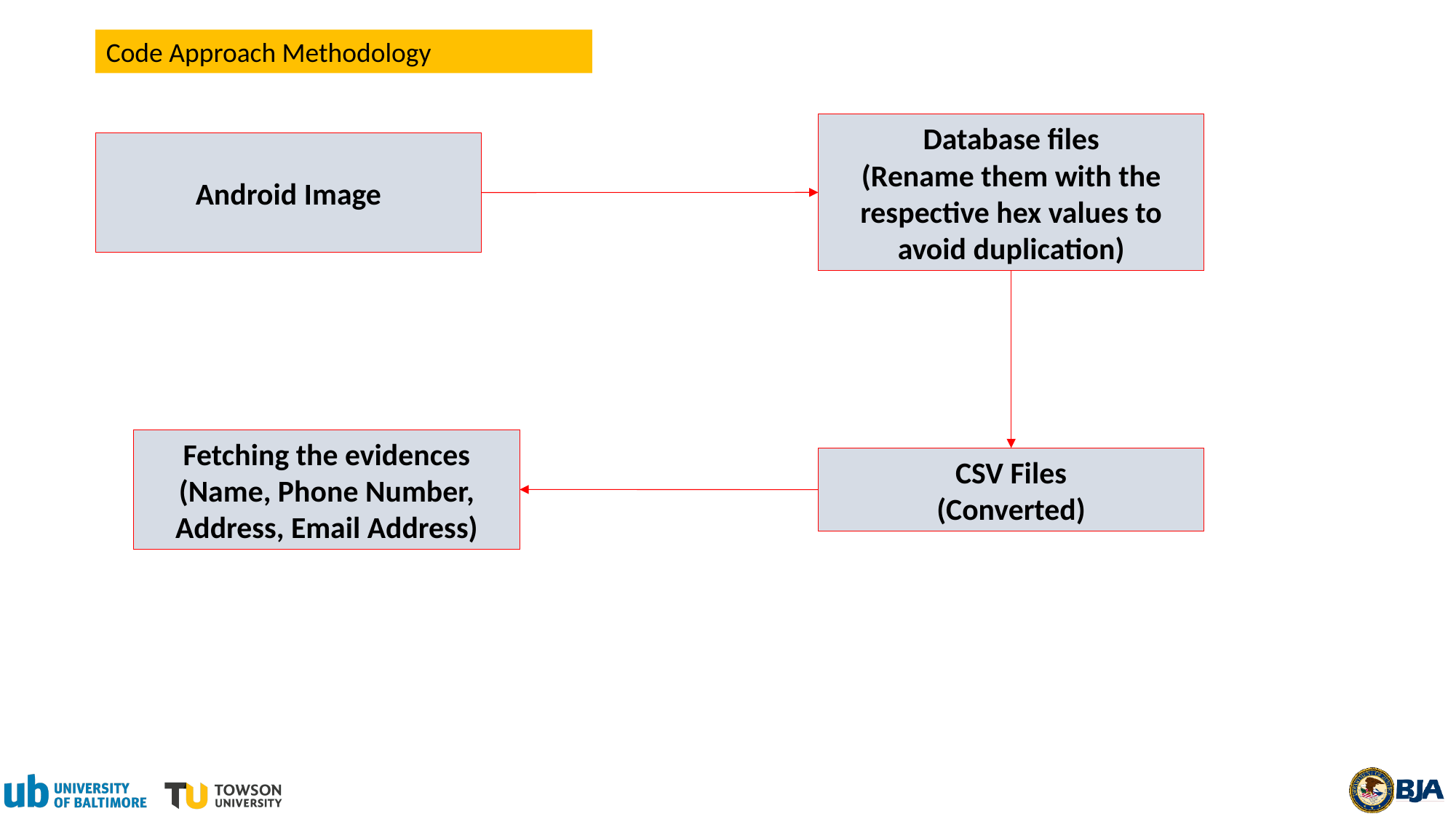

Code Approach Methodology
Database files
(Rename them with the respective hex values to avoid duplication)

Android Image

Fetching the evidences
(Name, Phone Number, Address, Email Address)
CSV Files
(Converted)